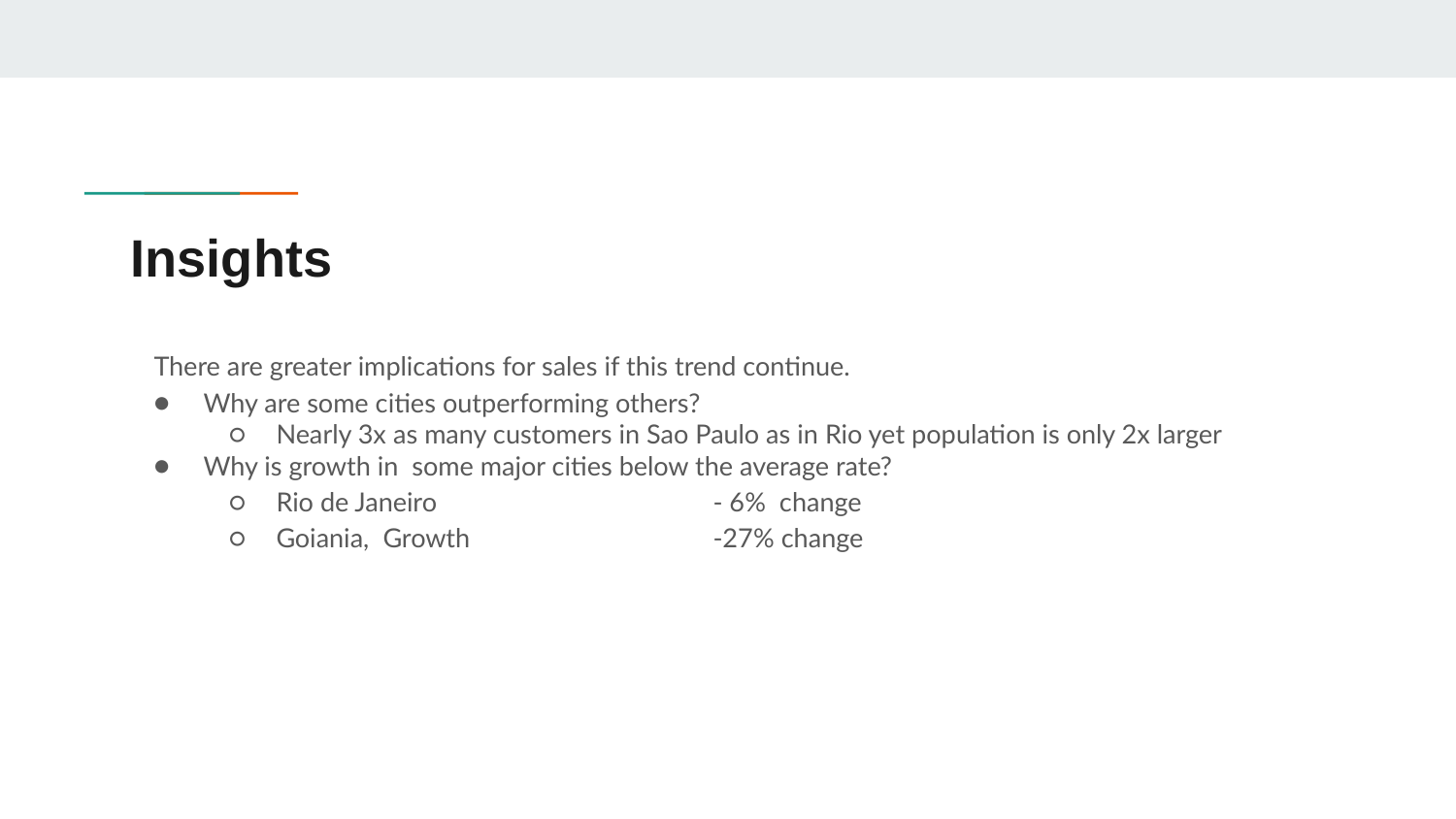

# Insights
There are greater implications for sales if this trend continue.
Why are some cities outperforming others?
Nearly 3x as many customers in Sao Paulo as in Rio yet population is only 2x larger
Why is growth in  some major cities below the average rate?
Rio de Janeiro 		- 6%  change
Goiania,  Growth 		-27% change